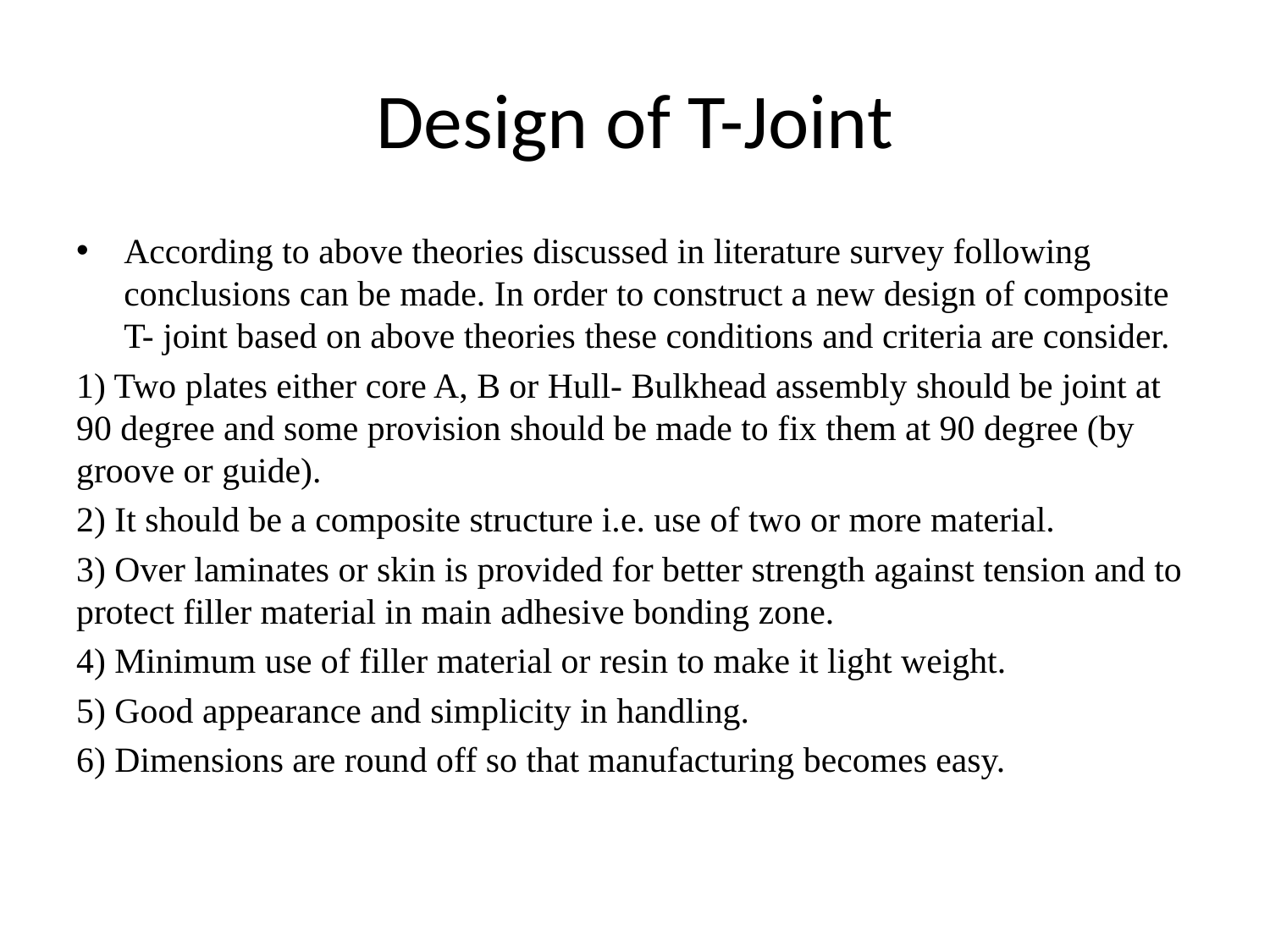

# Design of T-Joint
According to above theories discussed in literature survey following conclusions can be made. In order to construct a new design of composite T- joint based on above theories these conditions and criteria are consider.
1) Two plates either core A, B or Hull- Bulkhead assembly should be joint at 90 degree and some provision should be made to fix them at 90 degree (by groove or guide).
2) It should be a composite structure i.e. use of two or more material.
3) Over laminates or skin is provided for better strength against tension and to protect filler material in main adhesive bonding zone.
4) Minimum use of filler material or resin to make it light weight.
5) Good appearance and simplicity in handling.
6) Dimensions are round off so that manufacturing becomes easy.